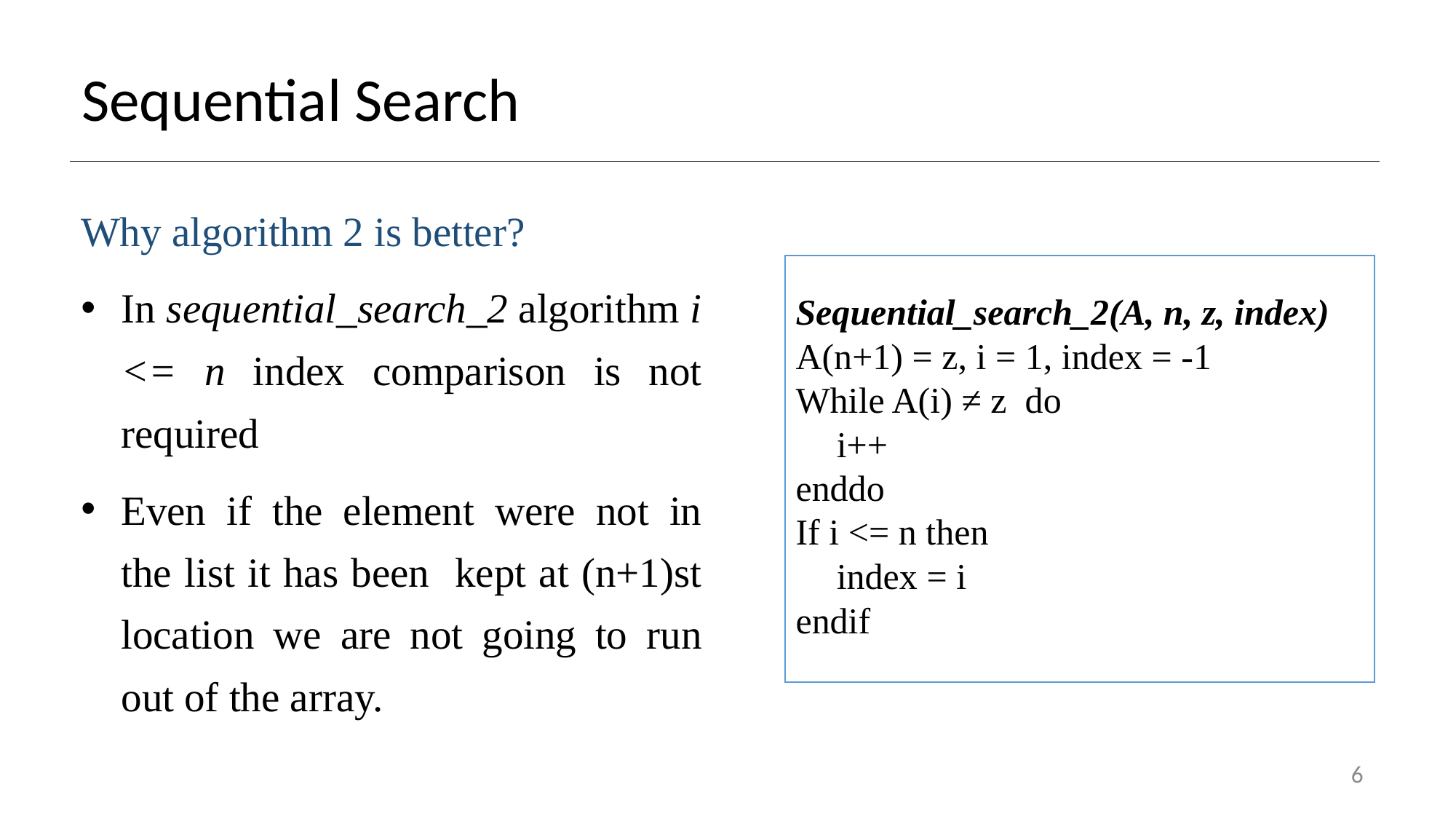

# Sequential Search
Why algorithm 2 is better?
In sequential_search_2 algorithm i <= n index comparison is not required
Even if the element were not in the list it has been  kept at (n+1)st location we are not going to run out of the array.

Sequential_search_2(A, n, z, index)
A(n+1) = z, i = 1, index = -1
While A(i) ≠ z  do
	i++
enddo
If i <= n then
	index = i
endif
6